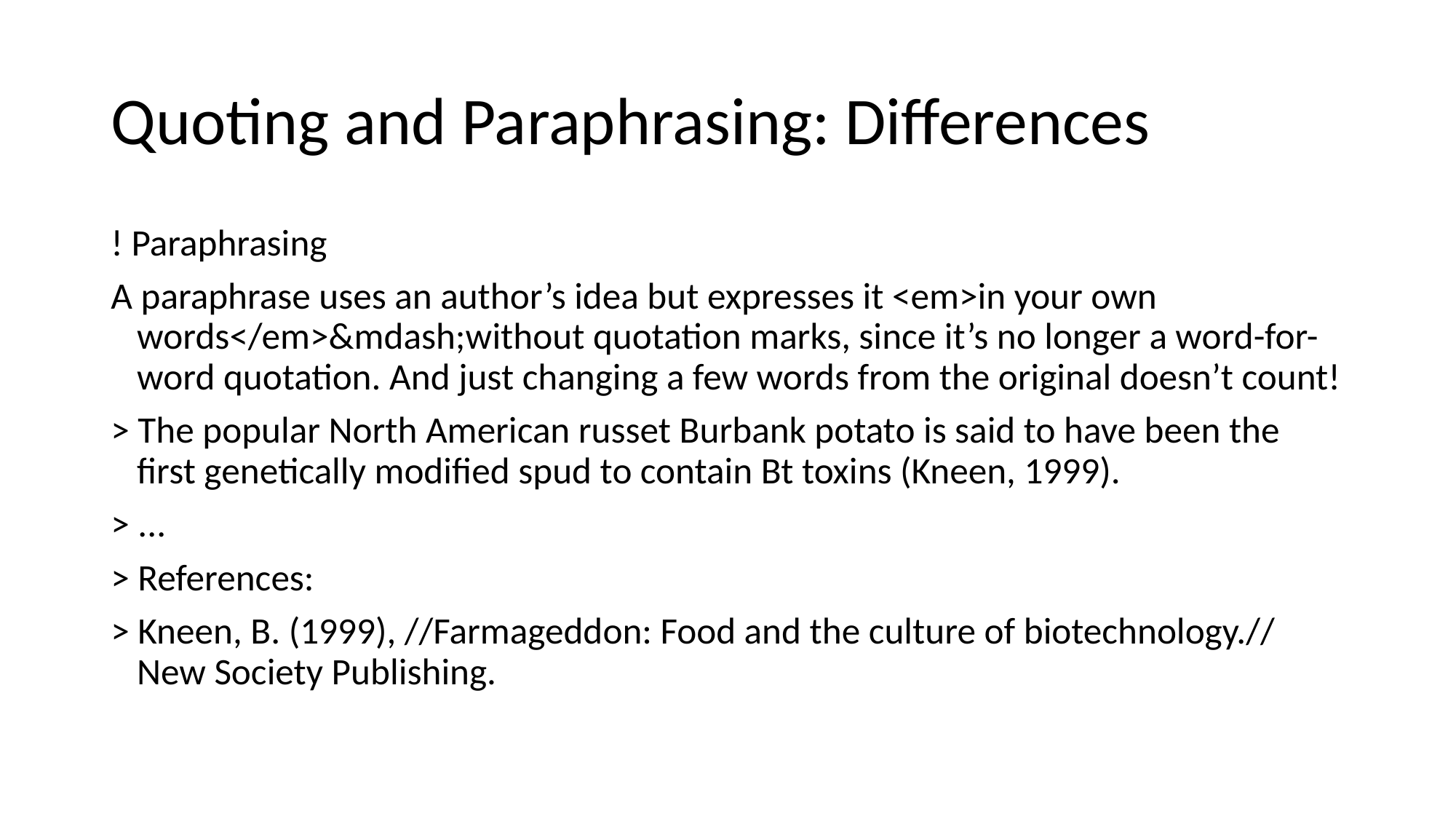

# Quoting and Paraphrasing: Differences
! Paraphrasing
A paraphrase uses an author’s idea but expresses it <em>in your own words</em>&mdash;without quotation marks, since it’s no longer a word-for-word quotation. And just changing a few words from the original doesn’t count!
> The popular North American russet Burbank potato is said to have been the first genetically modified spud to contain Bt toxins (Kneen, 1999).
> ...
> References:
> Kneen, B. (1999), //Farmageddon: Food and the culture of biotechnology.// New Society Publishing.